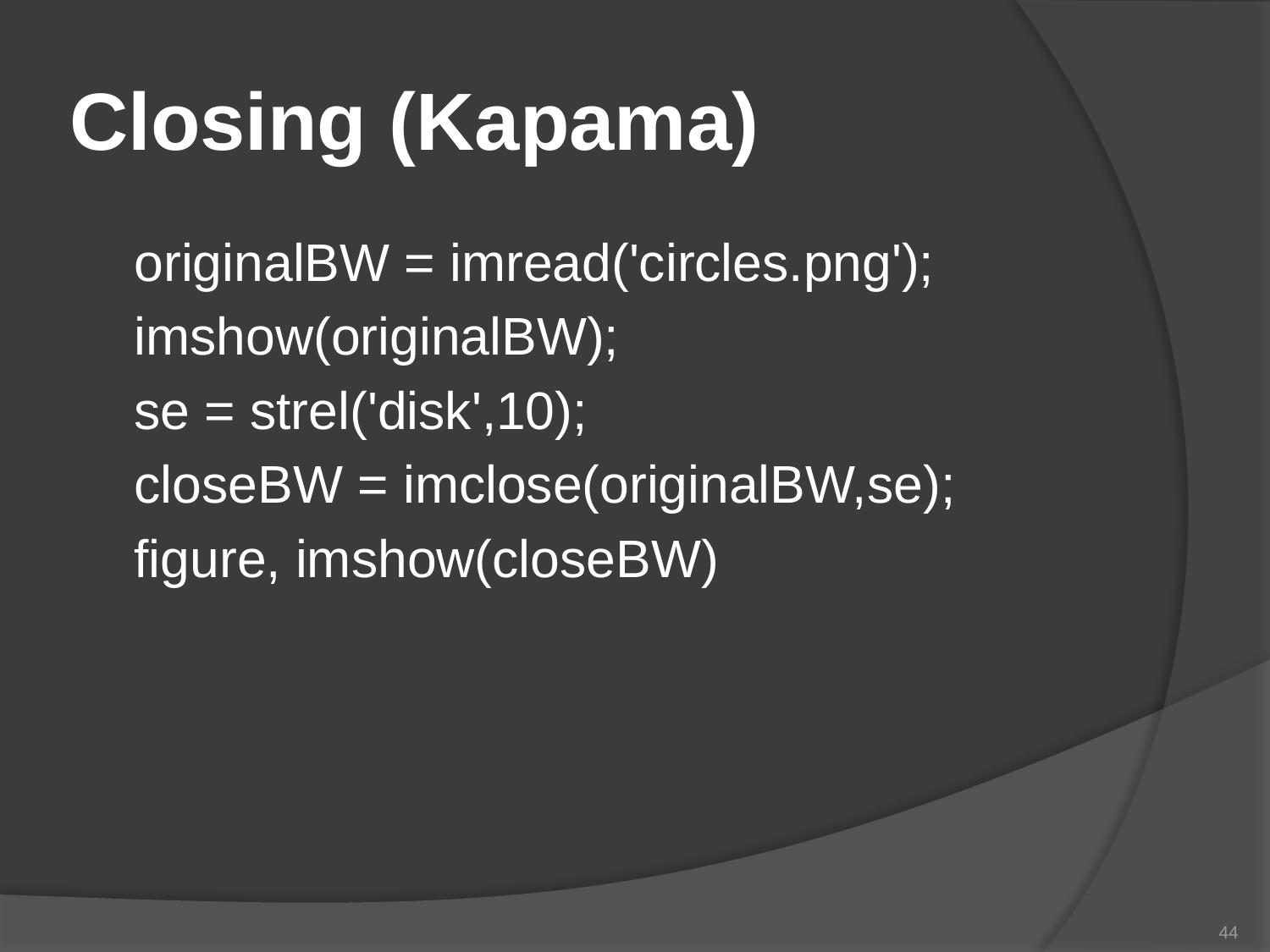

# Closing (Kapama)
	originalBW = imread('circles.png');
	imshow(originalBW);
	se = strel('disk',10);
	closeBW = imclose(originalBW,se);
	figure, imshow(closeBW)
44